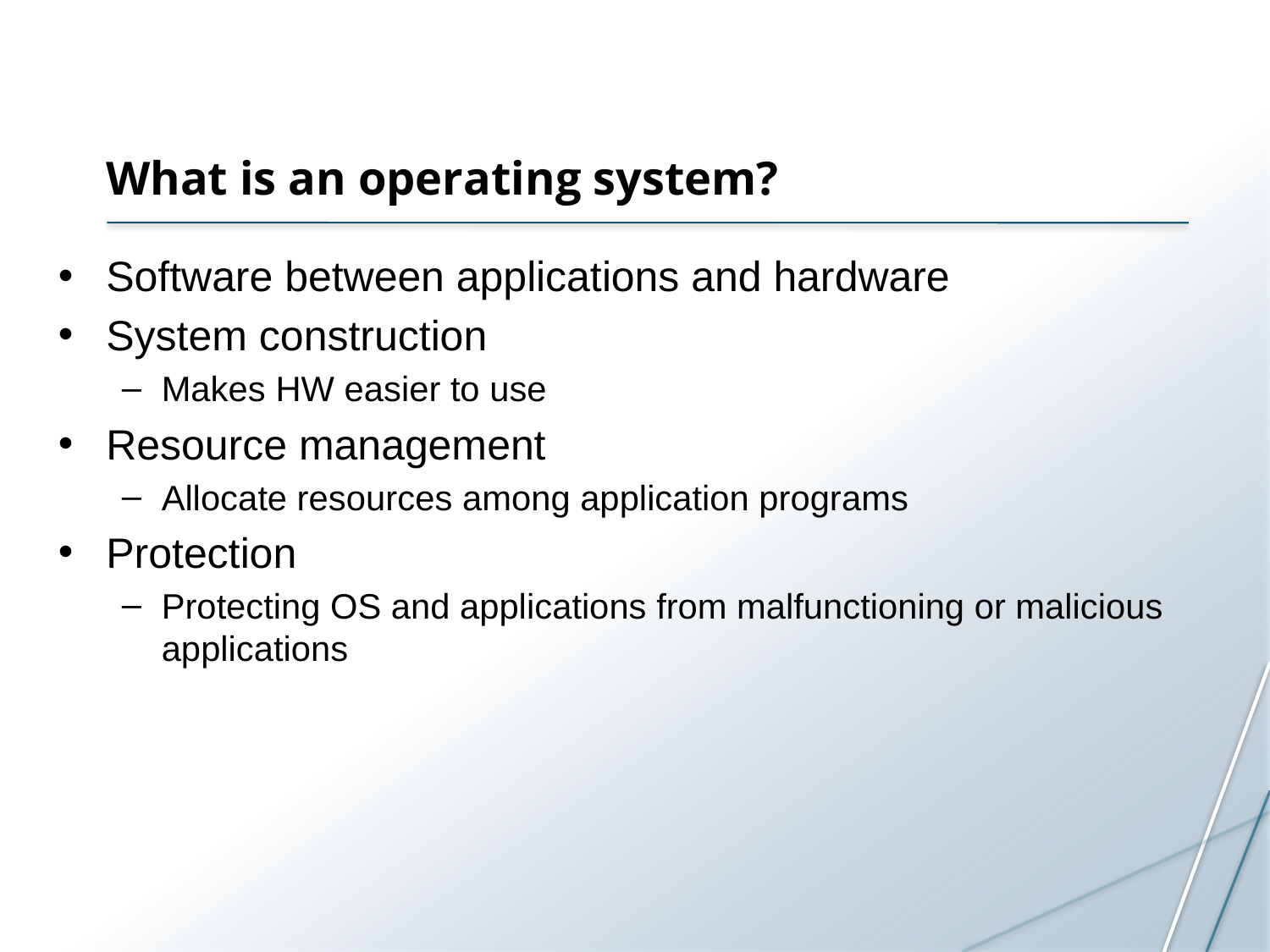

# What is an operating system?
Software between applications and hardware
System construction
Makes HW easier to use
Resource management
Allocate resources among application programs
Protection
Protecting OS and applications from malfunctioning or malicious applications